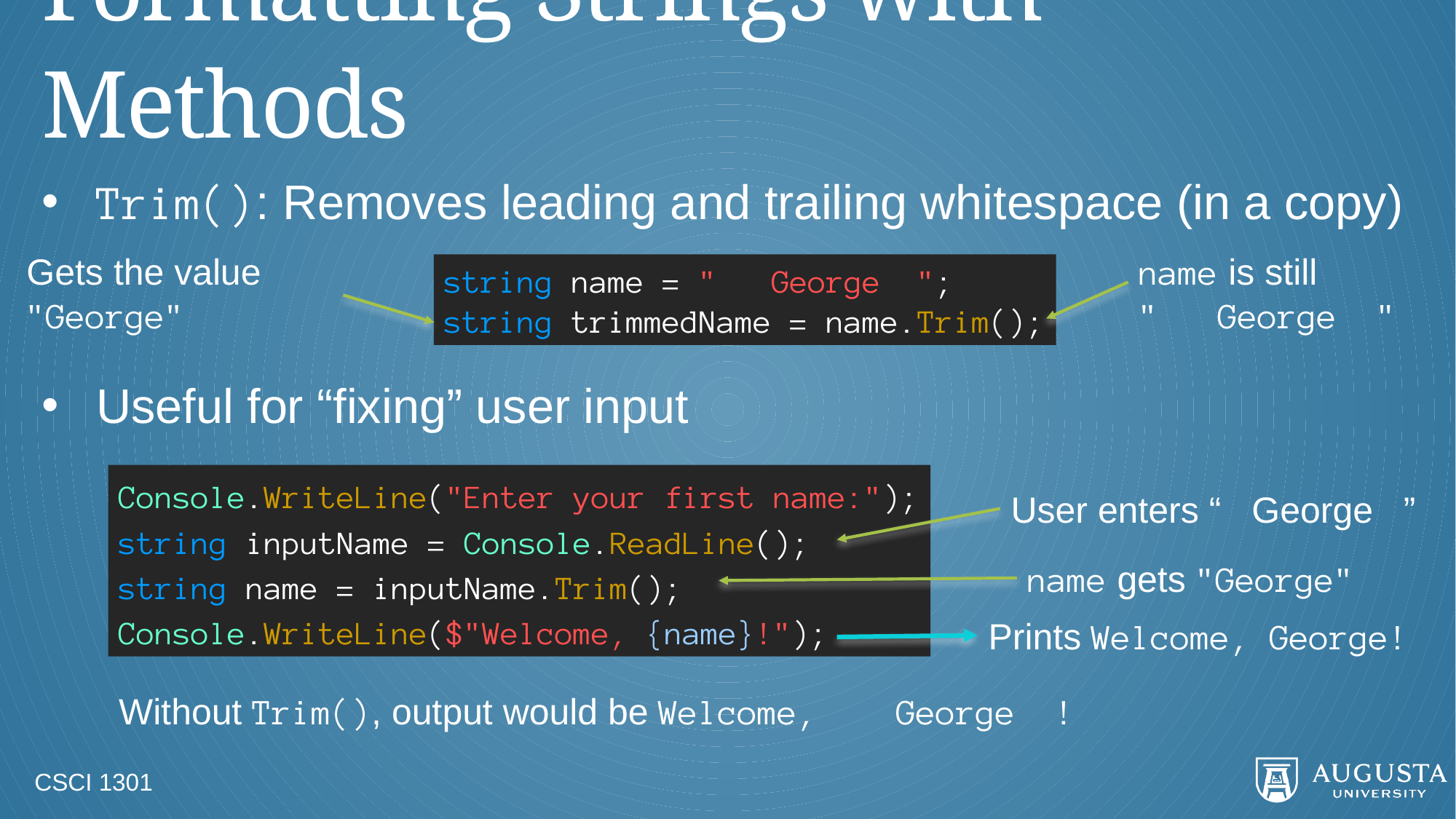

# Formatting Strings with Methods
Trim(): Removes leading and trailing whitespace (in a copy)

Useful for “fixing” user input
Gets the value "George"
name is still
"   George  "
string name = "   George  ";
string trimmedName = name.Trim();
Console.WriteLine("Enter your first name:");
string inputName = Console.ReadLine();
string name = inputName.Trim();
Console.WriteLine($"Welcome, {name}!");
User enters “   George   ”
name gets "George"
Prints Welcome, George!
Without Trim(), output would be Welcome,    George  !
CSCI 1301